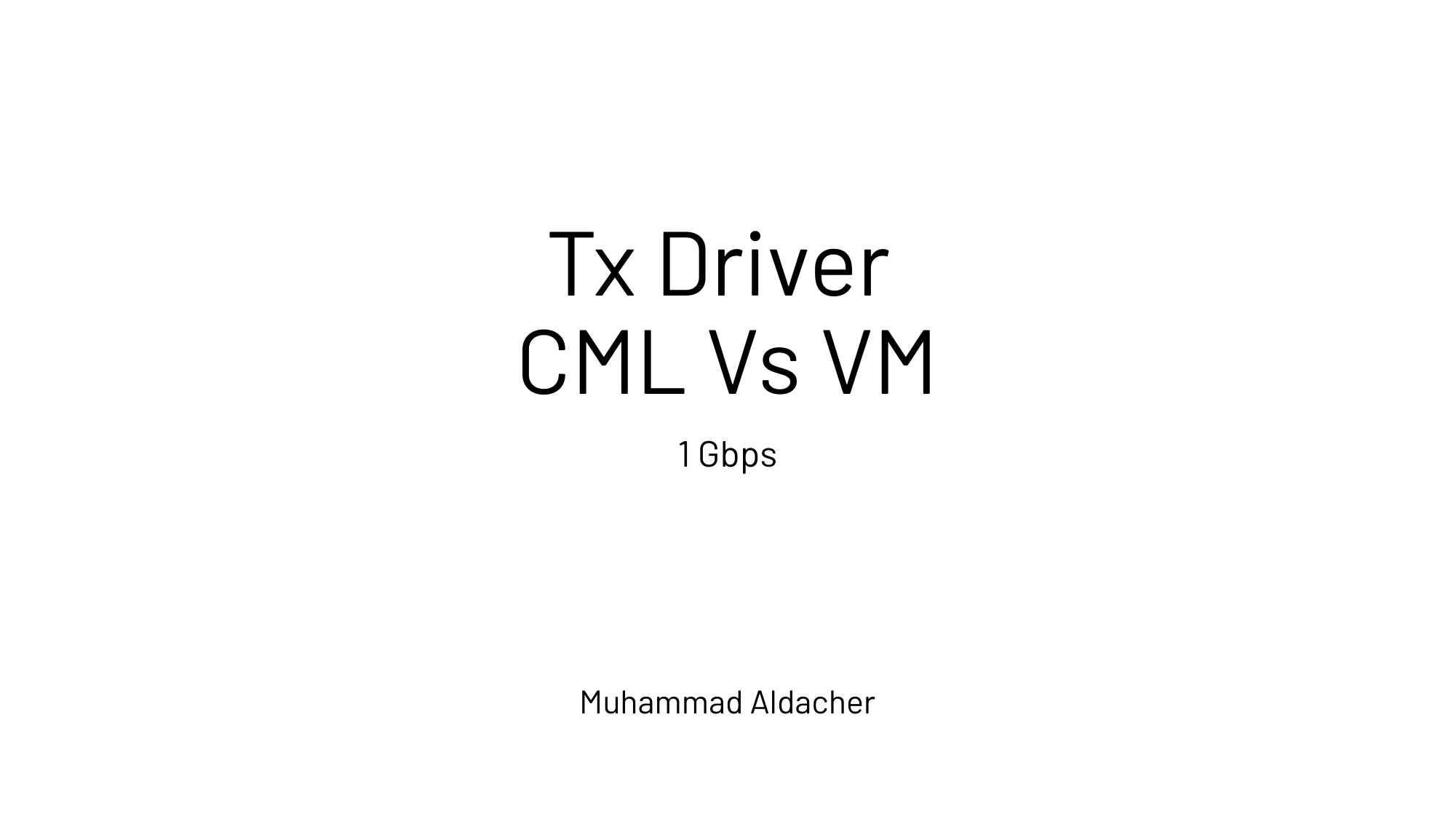

# Tx Driver CML Vs VM
1 Gbps

Muhammad Aldacher